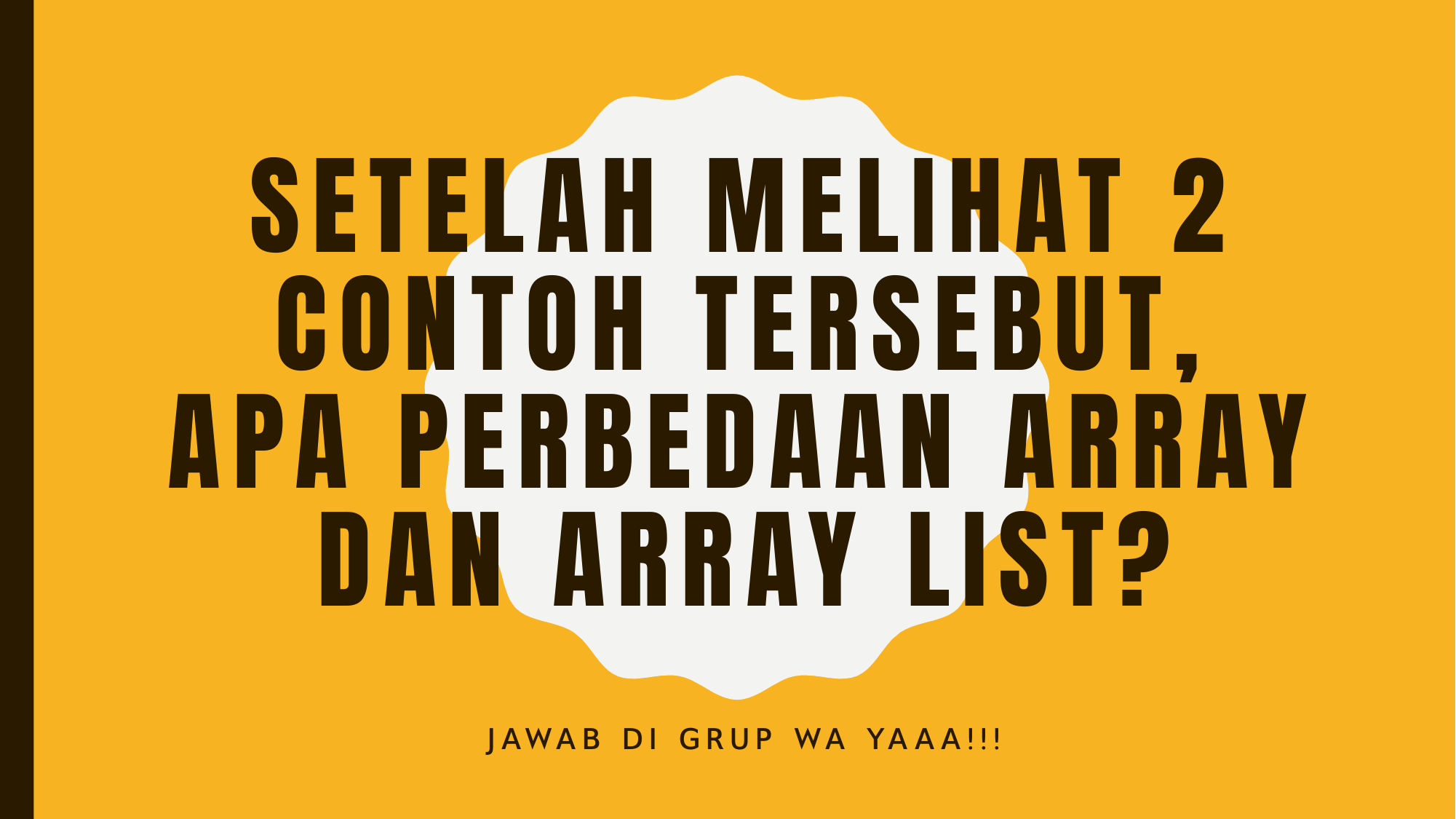

# Setelah melihat 2 contoh tersebut, Apa perbedaan array dan array list?
Jawab di grup wa yaaa!!!